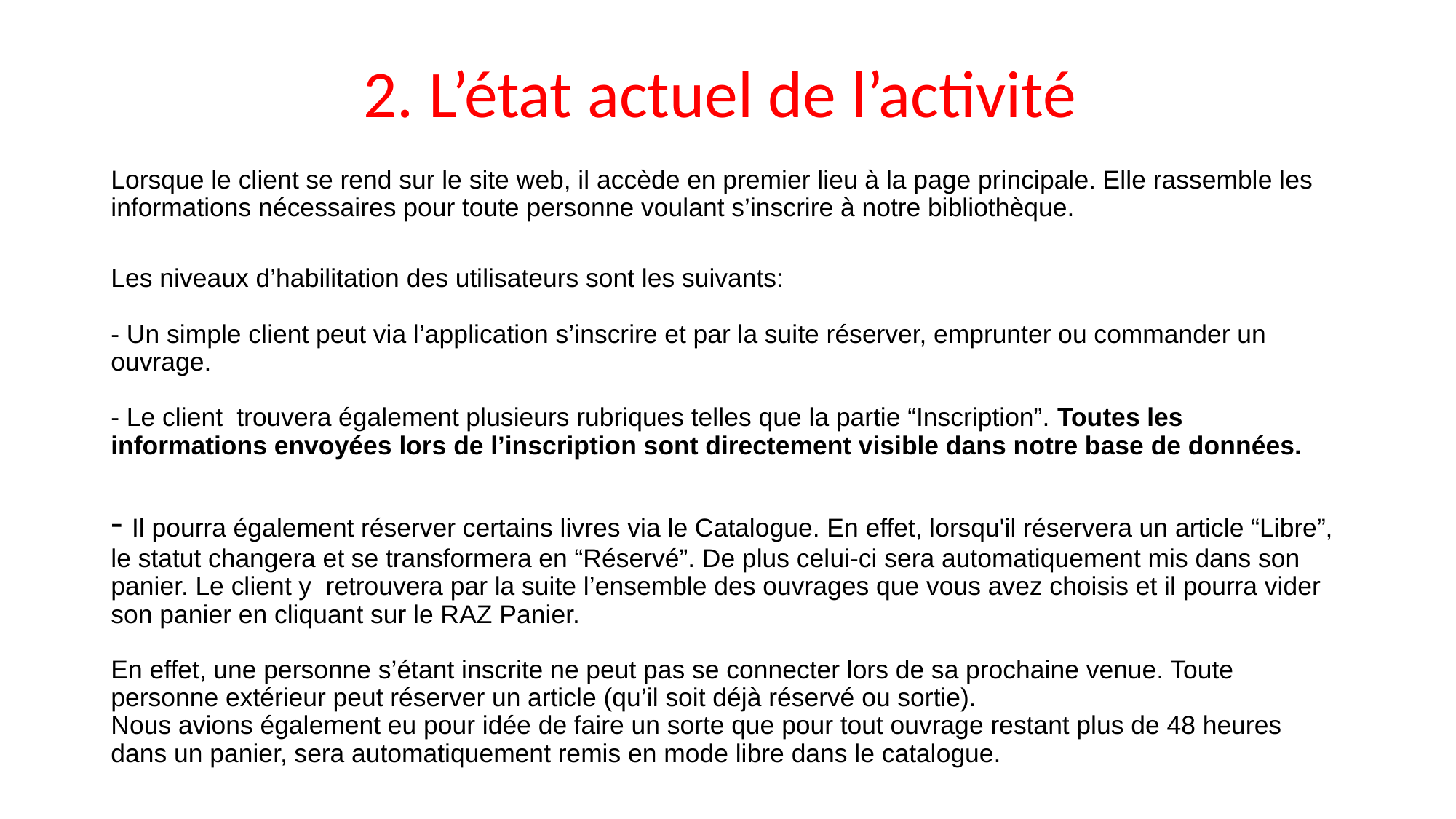

# 2. L’état actuel de l’activité
Lorsque le client se rend sur le site web, il accède en premier lieu à la page principale. Elle rassemble les informations nécessaires pour toute personne voulant s’inscrire à notre bibliothèque.
Les niveaux d’habilitation des utilisateurs sont les suivants:

- Un simple client peut via l’application s’inscrire et par la suite réserver, emprunter ou commander un ouvrage.

- Le client  trouvera également plusieurs rubriques telles que la partie “Inscription”. Toutes les informations envoyées lors de l’inscription sont directement visible dans notre base de données.
- Il pourra également réserver certains livres via le Catalogue. En effet, lorsqu'il réservera un article “Libre”, le statut changera et se transformera en “Réservé”. De plus celui-ci sera automatiquement mis dans son panier. Le client y  retrouvera par la suite l’ensemble des ouvrages que vous avez choisis et il pourra vider son panier en cliquant sur le RAZ Panier.

En effet, une personne s’étant inscrite ne peut pas se connecter lors de sa prochaine venue. Toute personne extérieur peut réserver un article (qu’il soit déjà réservé ou sortie).
Nous avions également eu pour idée de faire un sorte que pour tout ouvrage restant plus de 48 heures dans un panier, sera automatiquement remis en mode libre dans le catalogue.